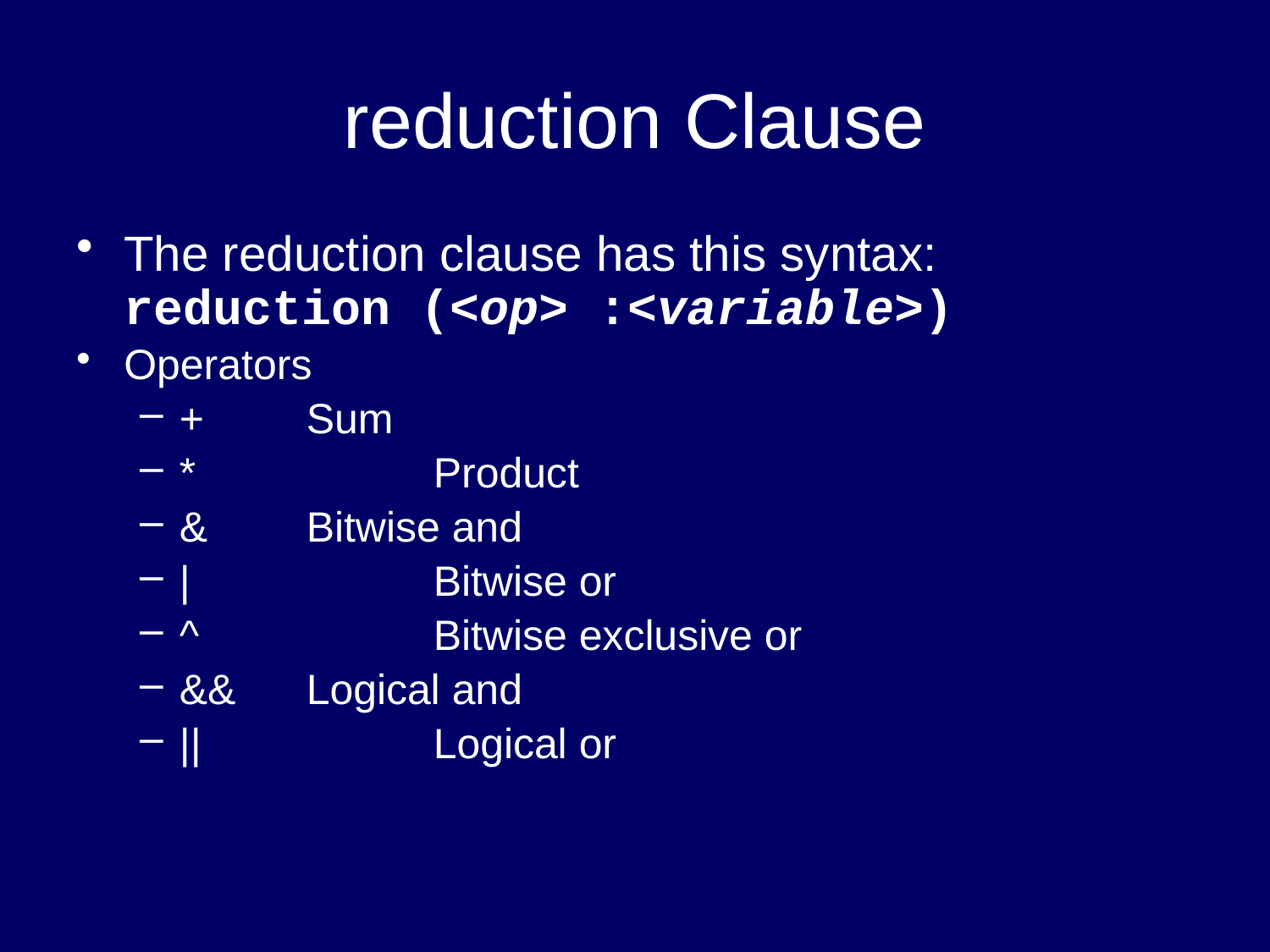

# reduction Clause
The reduction clause has this syntax:
reduction (<op> :<variable>)
Operators
+	Sum
*		Product
&	Bitwise and
|		Bitwise or
^		Bitwise exclusive or
&&	Logical and
||		Logical or